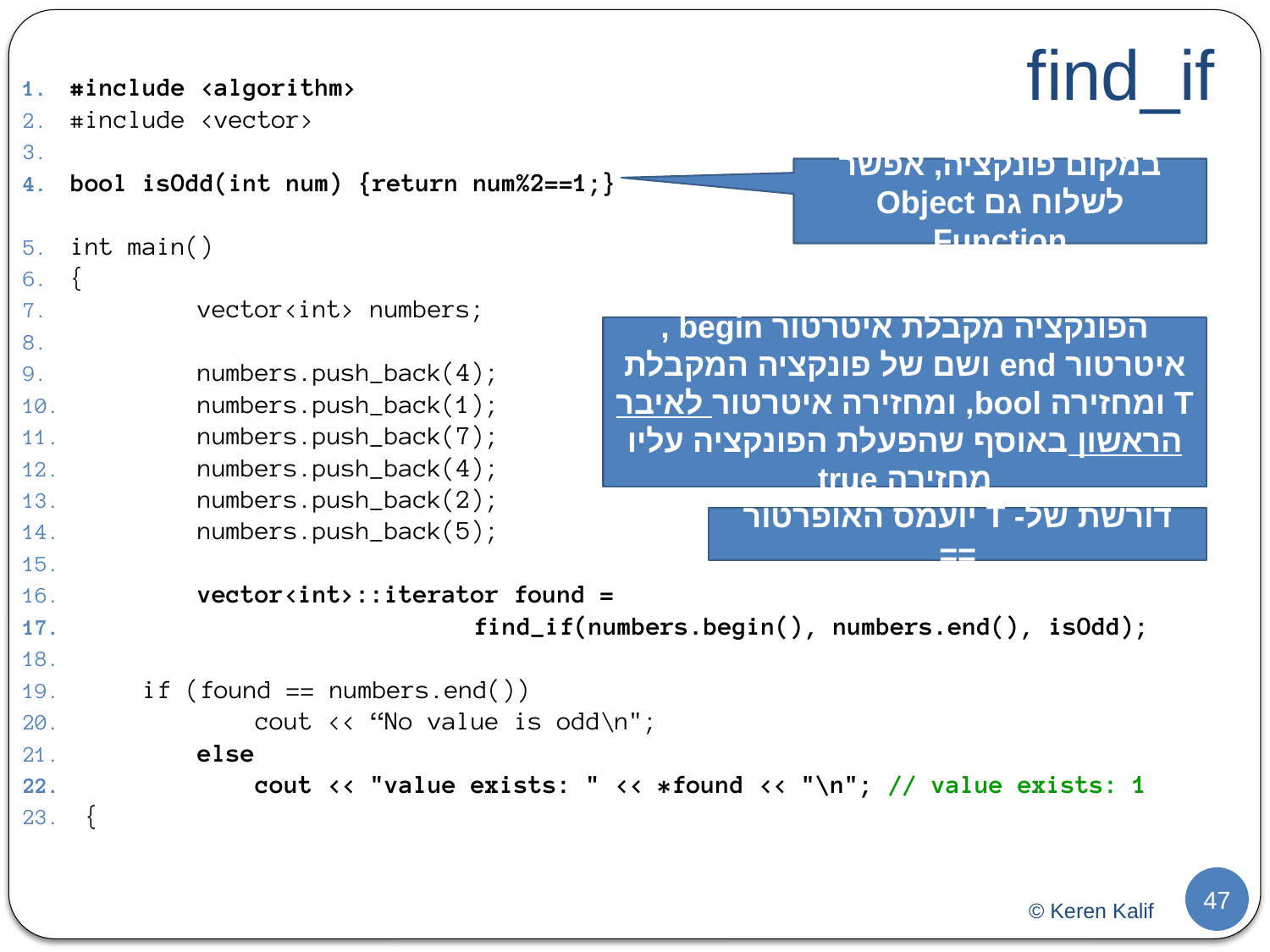

# find_if
#include <algorithm>
#include <vector>

bool isOdd(int num) {return num%2==1;}

int main()
{
	vector<int> numbers;

	numbers.push_back(4);
	numbers.push_back(1);
	numbers.push_back(7);
	numbers.push_back(4);
	numbers.push_back(2);
	numbers.push_back(5);

	vector<int>::iterator found =
                            find_if(numbers.begin(), numbers.end(), isOdd);

     if (found == numbers.end())
	    cout << “No value is odd\n";
	else
	    cout << "value exists: " << *found << "\n"; // value exists: 1
 {

במקום פונקציה, אפשר לשלוח גם Object Function
הפונקציה מקבלת איטרטור begin , איטרטור end ושם של פונקציה המקבלת T ומחזירה bool, ומחזירה איטרטור לאיבר הראשון באוסף שהפעלת הפונקציה עליו מחזירה true
דורשת של- T יועמס האופרטור ==
47
© Keren Kalif